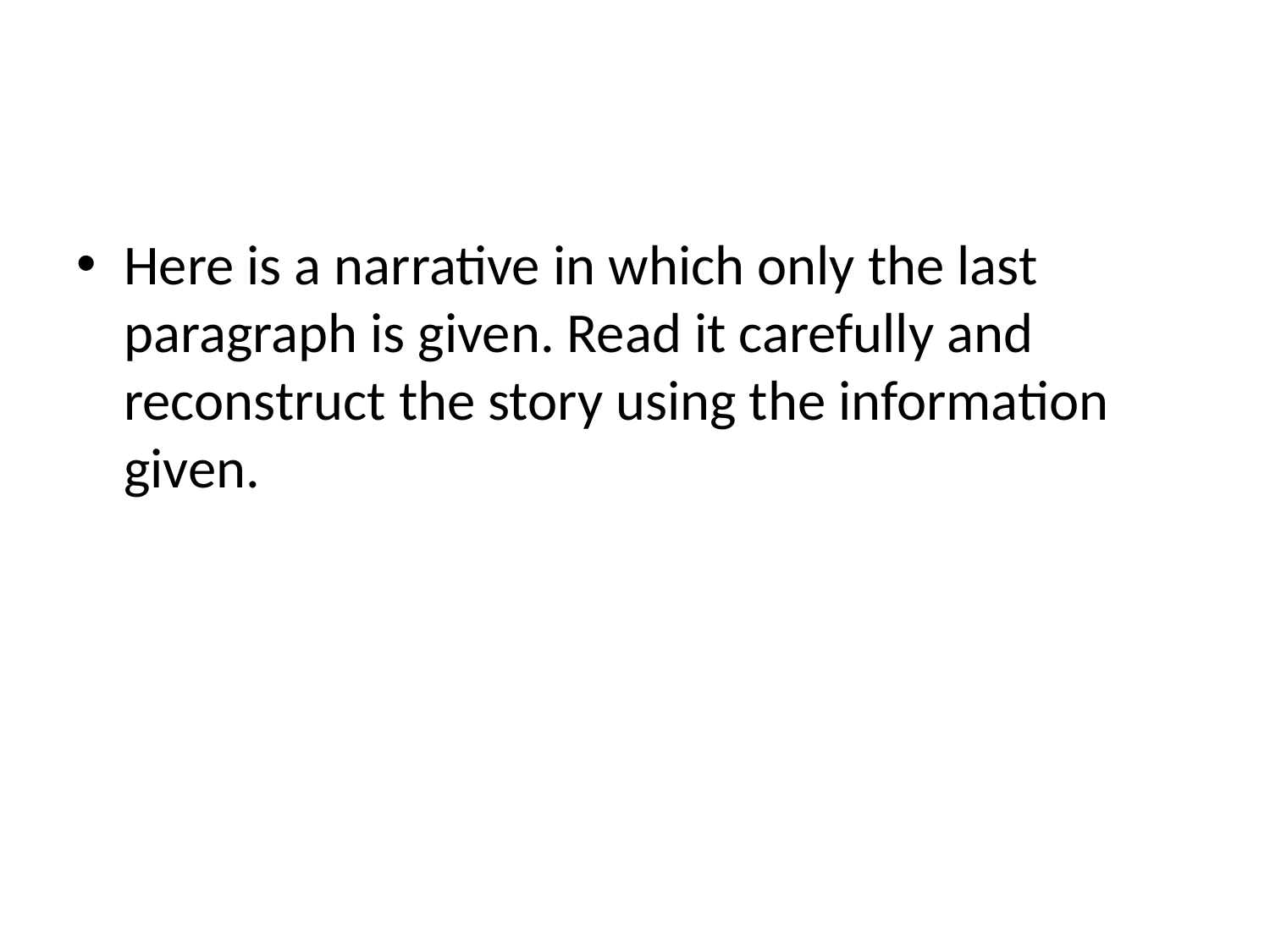

#
Here is a narrative in which only the last paragraph is given. Read it carefully and reconstruct the story using the information given.